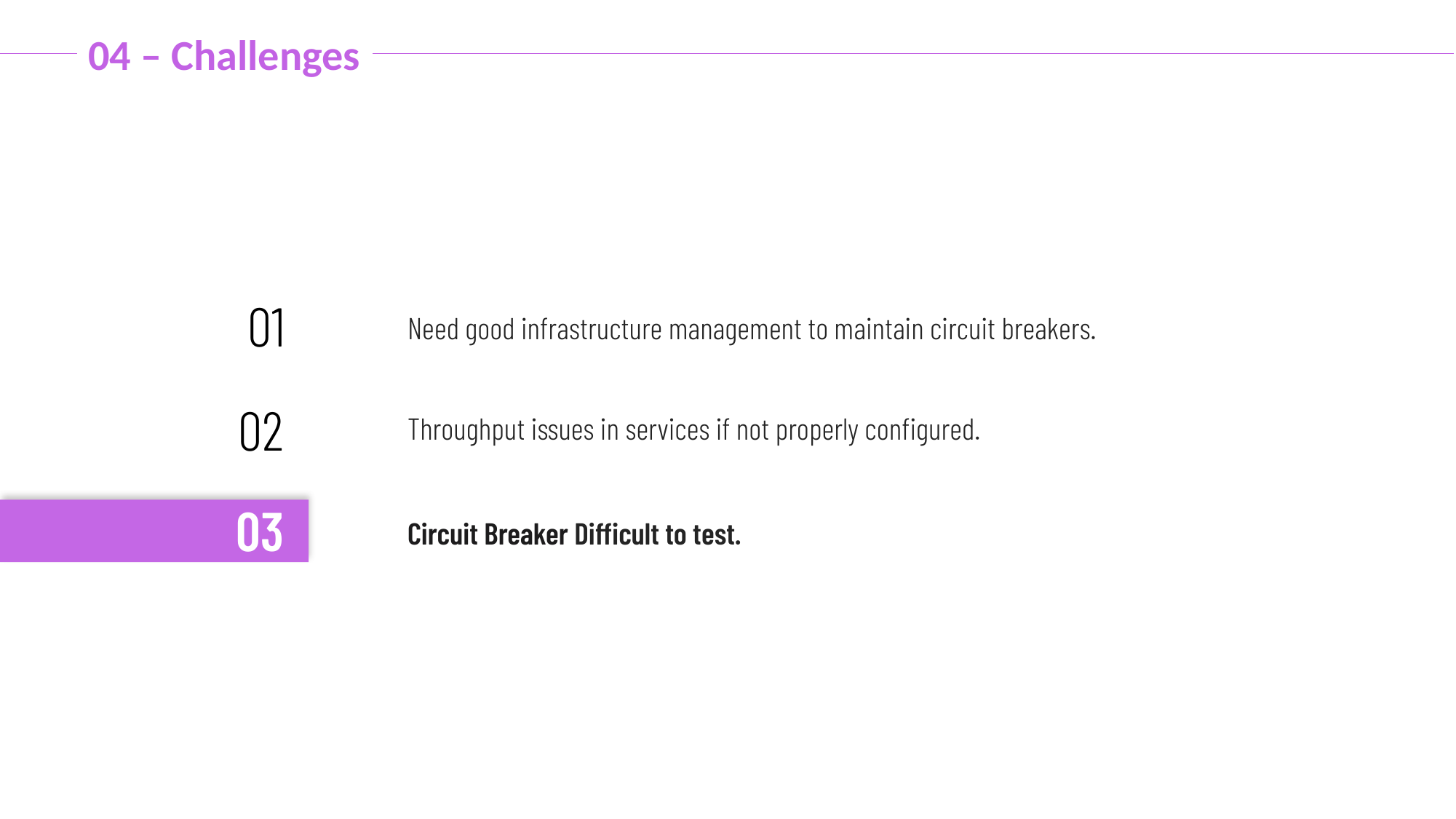

04 – Challenges
01
Need good infrastructure management to maintain circuit breakers.
02
Throughput issues in services if not properly configured.
03

Circuit Breaker Difficult to test.